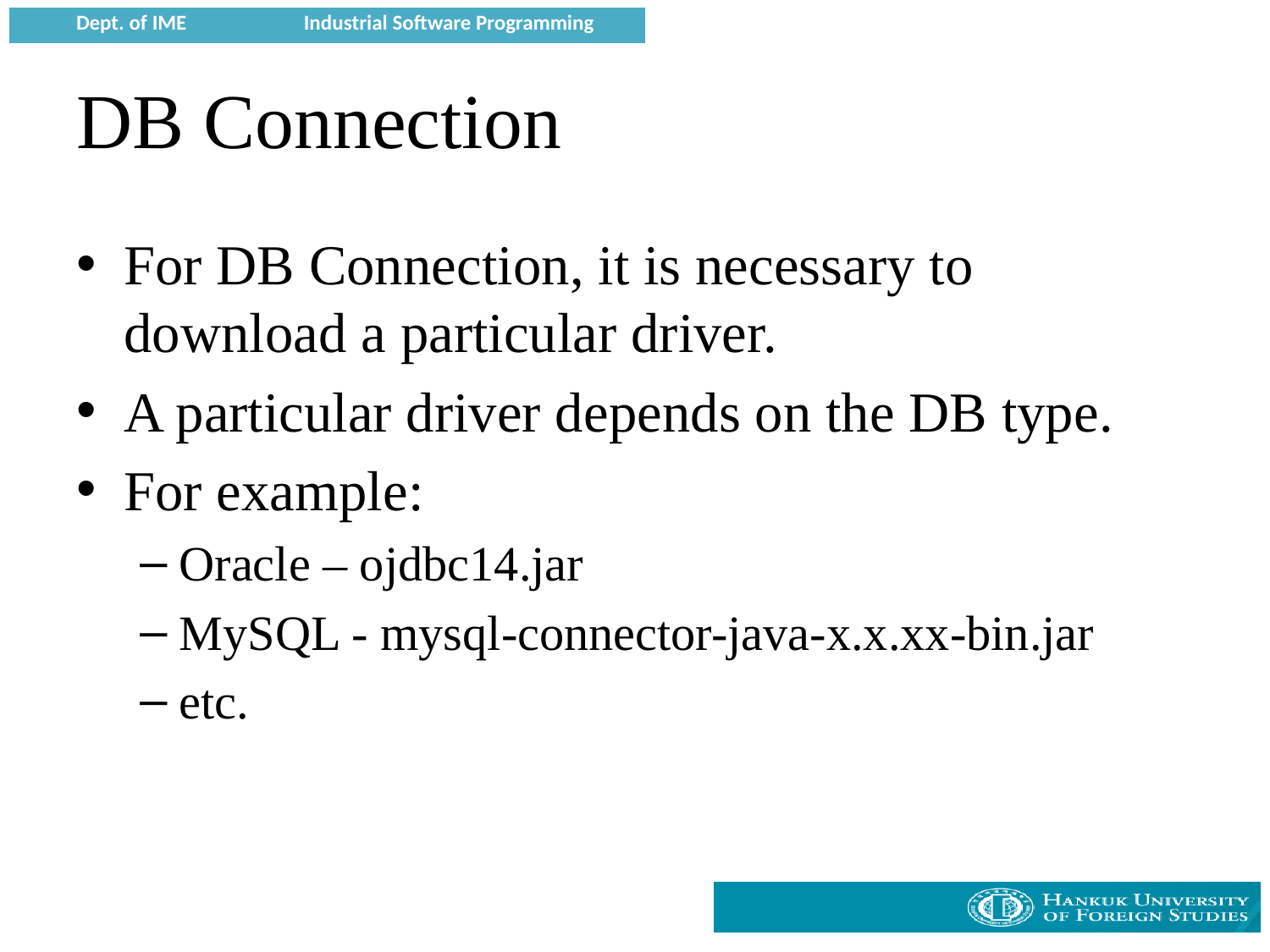

# DB Connection
For DB Connection, it is necessary to download a particular driver.
A particular driver depends on the DB type.
For example:
Oracle – ojdbc14.jar
MySQL - mysql-connector-java-x.x.xx-bin.jar
etc.